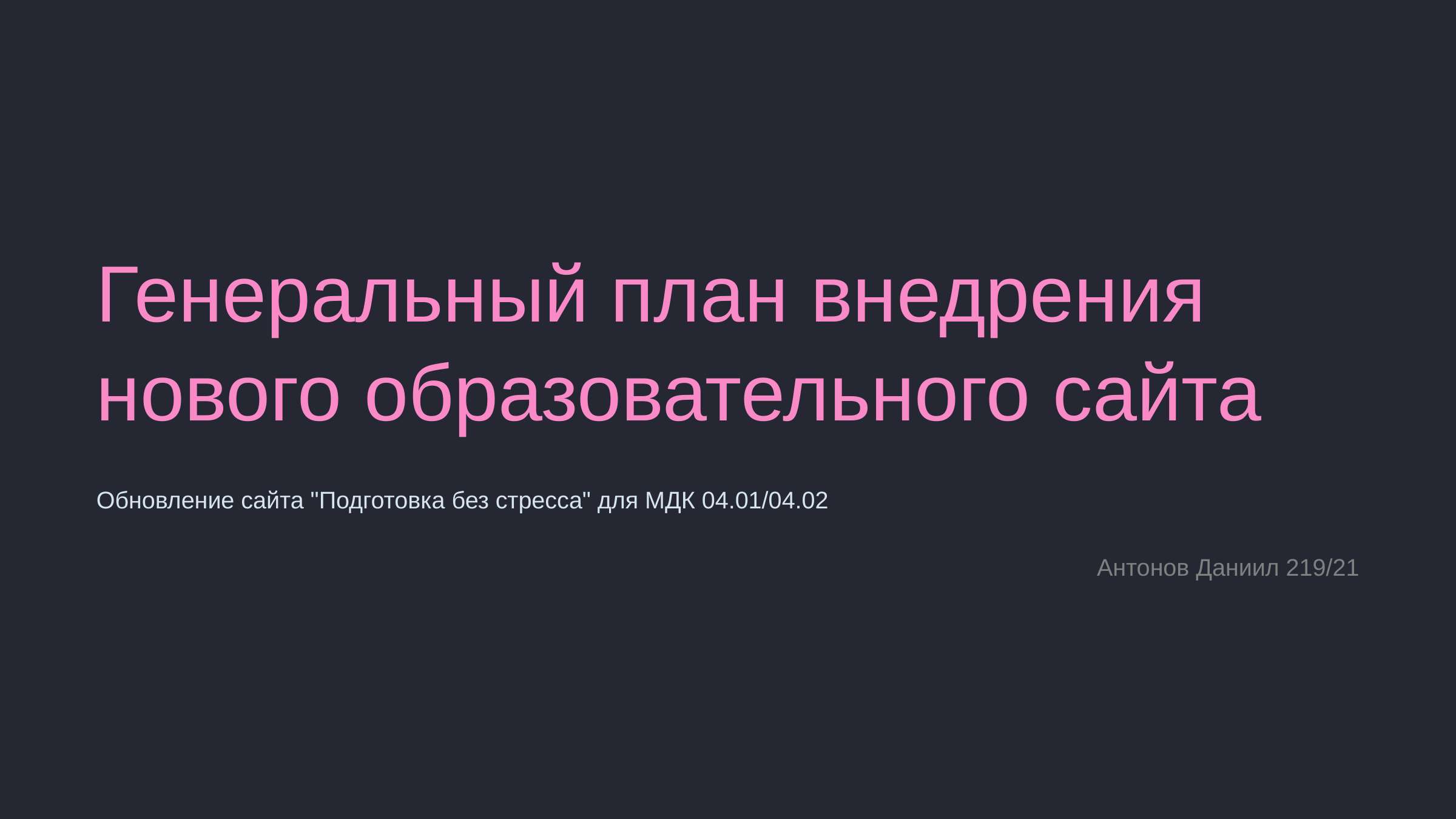

Генеральный план внедрения нового образовательного сайта
Обновление сайта "Подготовка без стресса" для МДК 04.01/04.02
Антонов Даниил 219/21